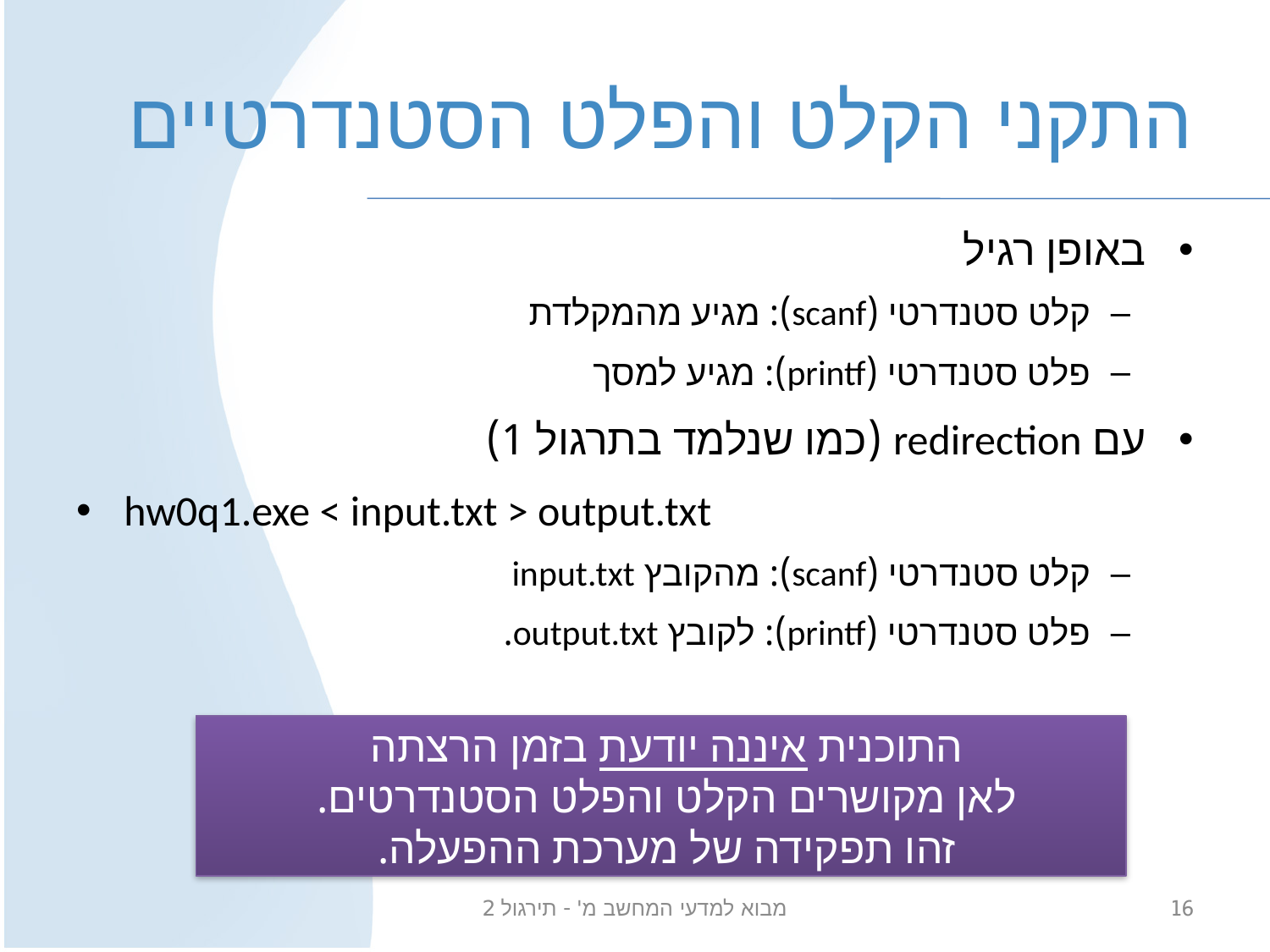

# התקני הקלט והפלט הסטנדרטיים
באופן רגיל
קלט סטנדרטי (scanf): מגיע מהמקלדת
פלט סטנדרטי (printf): מגיע למסך
עם redirection (כמו שנלמד בתרגול 1)
hw0q1.exe < input.txt > output.txt
קלט סטנדרטי (scanf): מהקובץ input.txt
פלט סטנדרטי (printf): לקובץ output.txt.
התוכנית איננה יודעת בזמן הרצתה
לאן מקושרים הקלט והפלט הסטנדרטים.
זהו תפקידה של מערכת ההפעלה.
מבוא למדעי המחשב מ' - תירגול 2
16